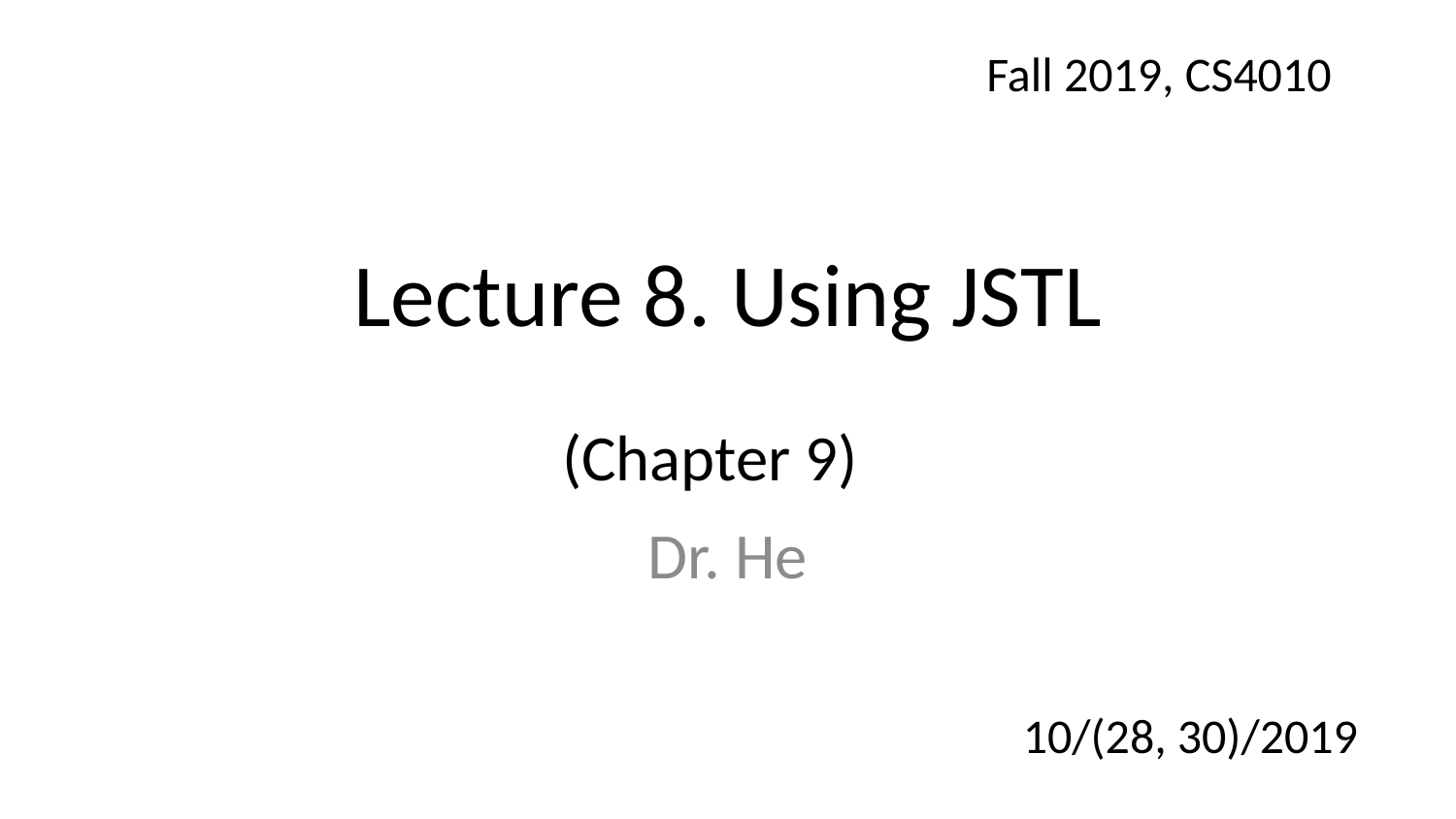

Fall 2019, CS4010
# Lecture 8. Using JSTL
(Chapter 9)
Dr. He
10/(28, 30)/2019